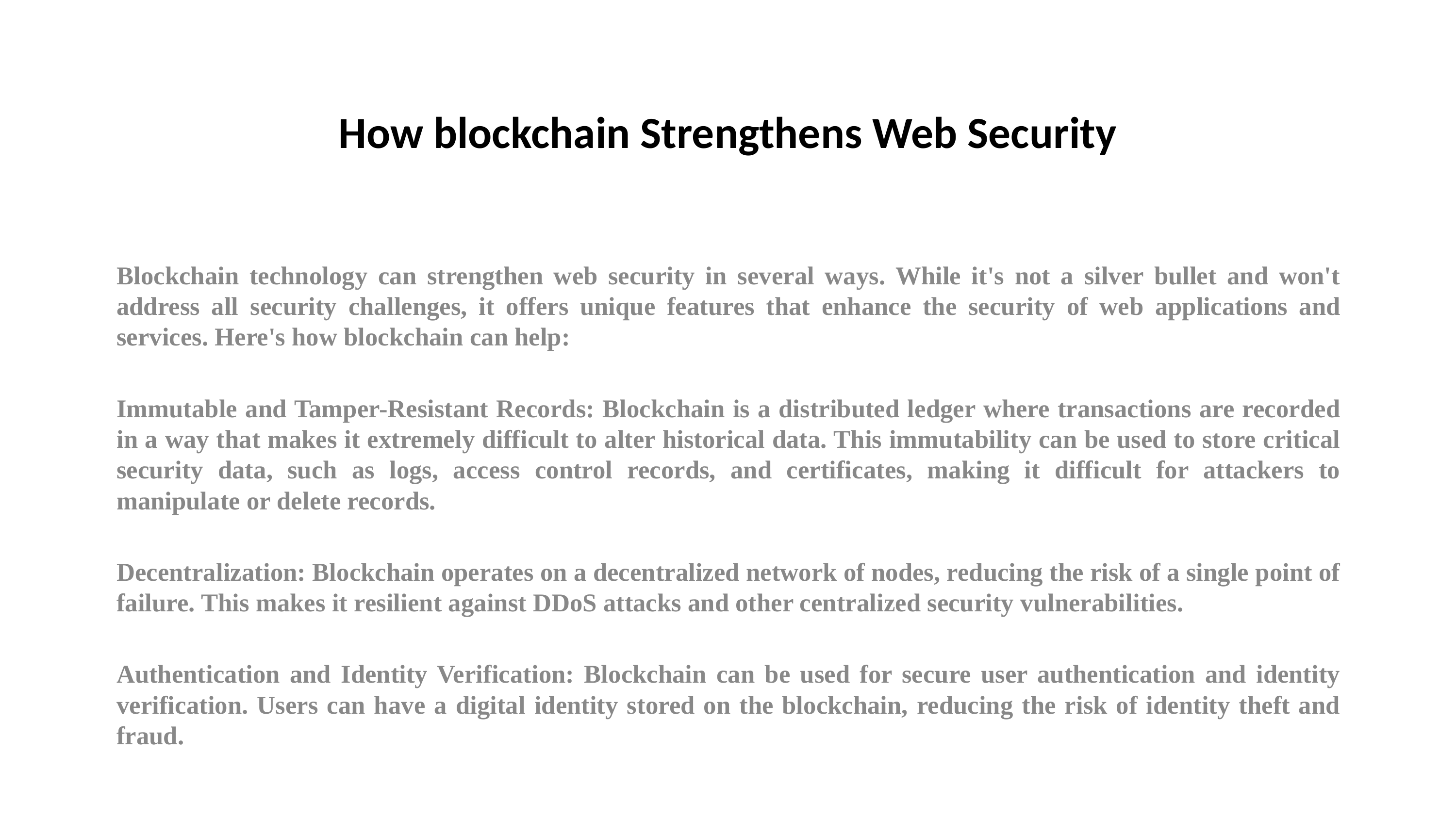

# How blockchain Strengthens Web Security

Blockchain technology can strengthen web security in several ways. While it's not a silver bullet and won't address all security challenges, it offers unique features that enhance the security of web applications and services. Here's how blockchain can help:

Immutable and Tamper-Resistant Records: Blockchain is a distributed ledger where transactions are recorded in a way that makes it extremely difficult to alter historical data. This immutability can be used to store critical security data, such as logs, access control records, and certificates, making it difficult for attackers to manipulate or delete records.

Decentralization: Blockchain operates on a decentralized network of nodes, reducing the risk of a single point of failure. This makes it resilient against DDoS attacks and other centralized security vulnerabilities.

Authentication and Identity Verification: Blockchain can be used for secure user authentication and identity verification. Users can have a digital identity stored on the blockchain, reducing the risk of identity theft and fraud.